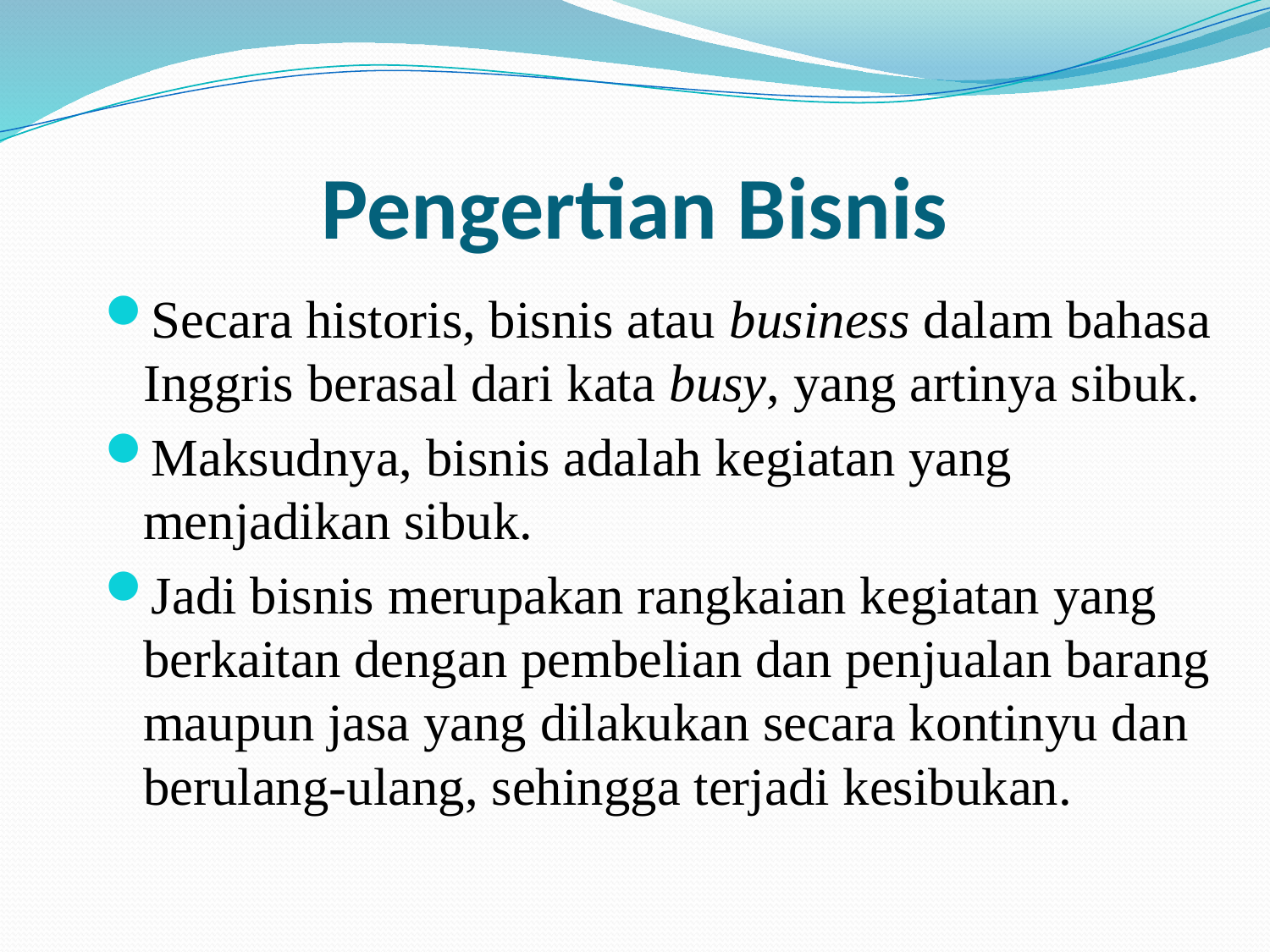

# Pengertian Bisnis
Secara historis, bisnis atau business dalam bahasa Inggris berasal dari kata busy, yang artinya sibuk.
Maksudnya, bisnis adalah kegiatan yang menjadikan sibuk.
Jadi bisnis merupakan rangkaian kegiatan yang berkaitan dengan pembelian dan penjualan barang maupun jasa yang dilakukan secara kontinyu dan berulang-ulang, sehingga terjadi kesibukan.